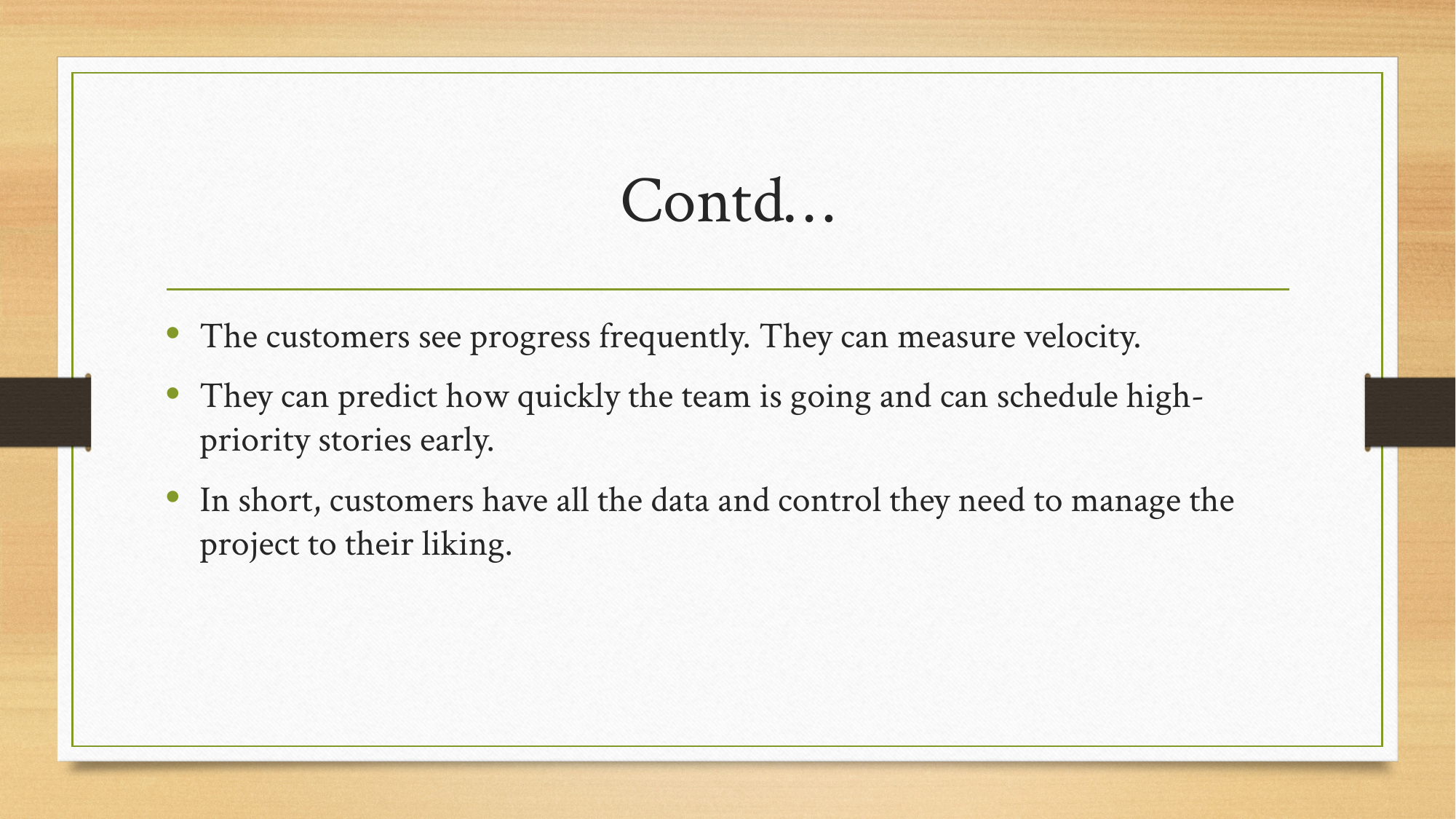

# Contd…
The customers see progress frequently. They can measure velocity.
They can predict how quickly the team is going and can schedule high-priority stories early.
In short, customers have all the data and control they need to manage the project to their liking.